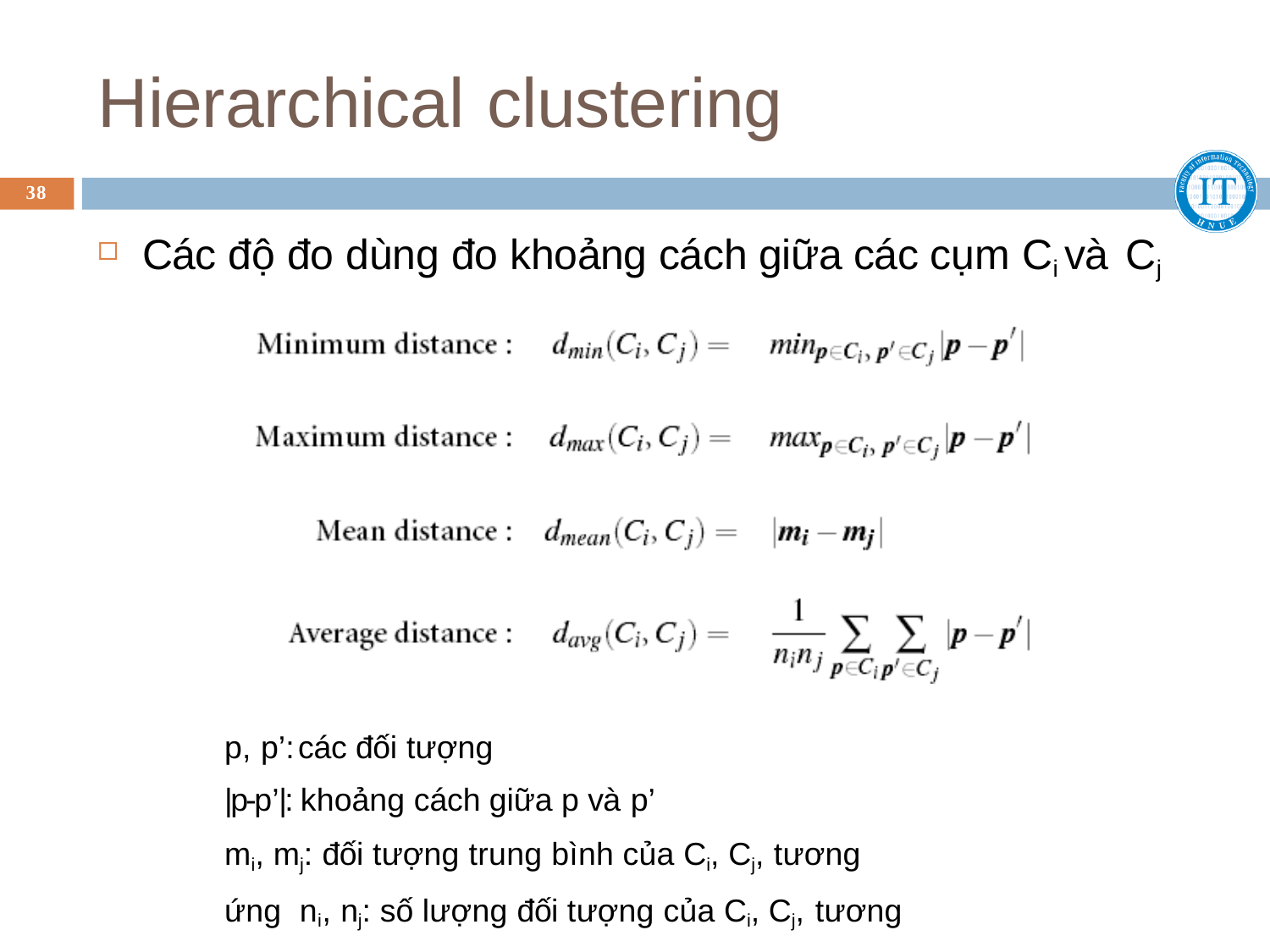

# Hierarchical clustering
38
Các độ đo dùng đo khoảng cách giữa các cụm Ci và Cj

p, p’: các đối tượng
|p-p’|: khoảng cách giữa p và p’
mi, mj: đối tượng trung bình của Ci, Cj, tương ứng  ni, nj: số lượng đối tượng của Ci, Cj, tương ứng